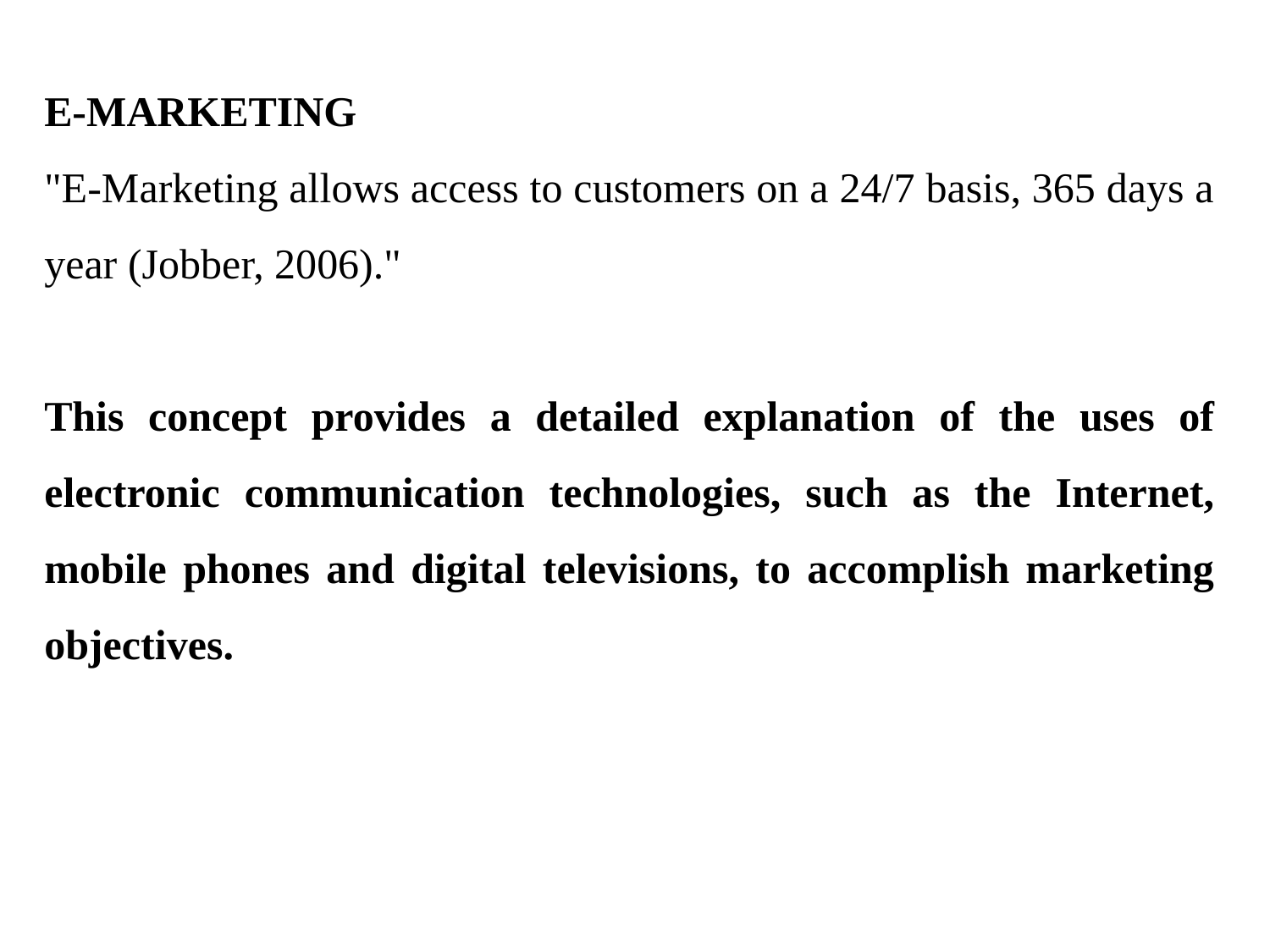

E-MARKETING
"E-Marketing allows access to customers on a 24/7 basis, 365 days a year (Jobber, 2006)."
This concept provides a detailed explanation of the uses of electronic communication technologies, such as the Internet, mobile phones and digital televisions, to accomplish marketing objectives.